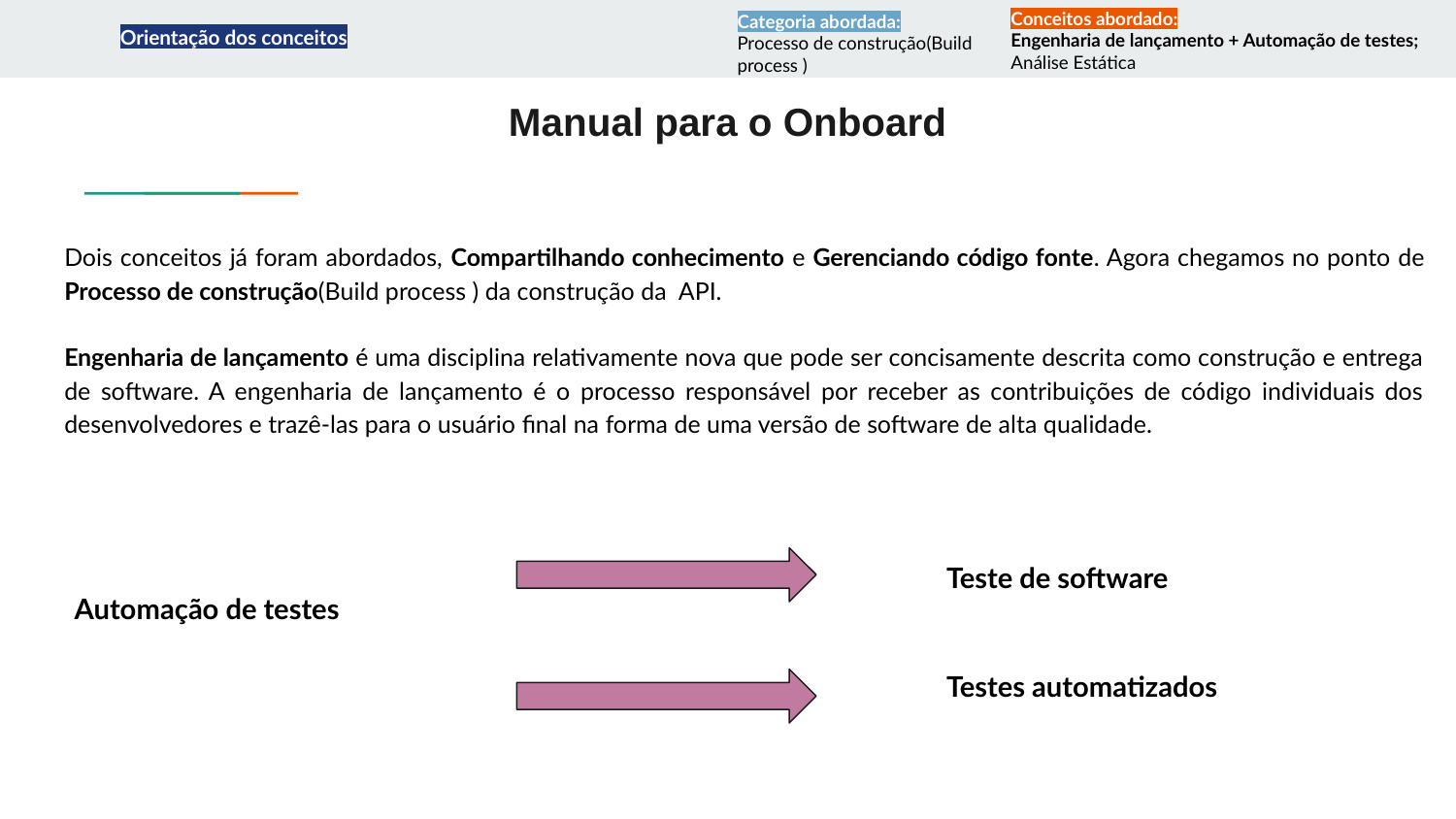

Conceitos abordado:
Engenharia de lançamento + Automação de testes;
Análise Estática
Categoria abordada:
Processo de construção(Build process )
Orientação dos conceitos
# Manual para o Onboard

Dois conceitos já foram abordados, Compartilhando conhecimento e Gerenciando código fonte. Agora chegamos no ponto de Processo de construção(Build process ) da construção da  API.

Engenharia de lançamento é uma disciplina relativamente nova que pode ser concisamente descrita como construção e entrega de software. A engenharia de lançamento é o processo responsável por receber as contribuições de código individuais dos desenvolvedores e trazê-las para o usuário final na forma de uma versão de software de alta qualidade.
Automação de testes
Teste de software

Testes automatizados